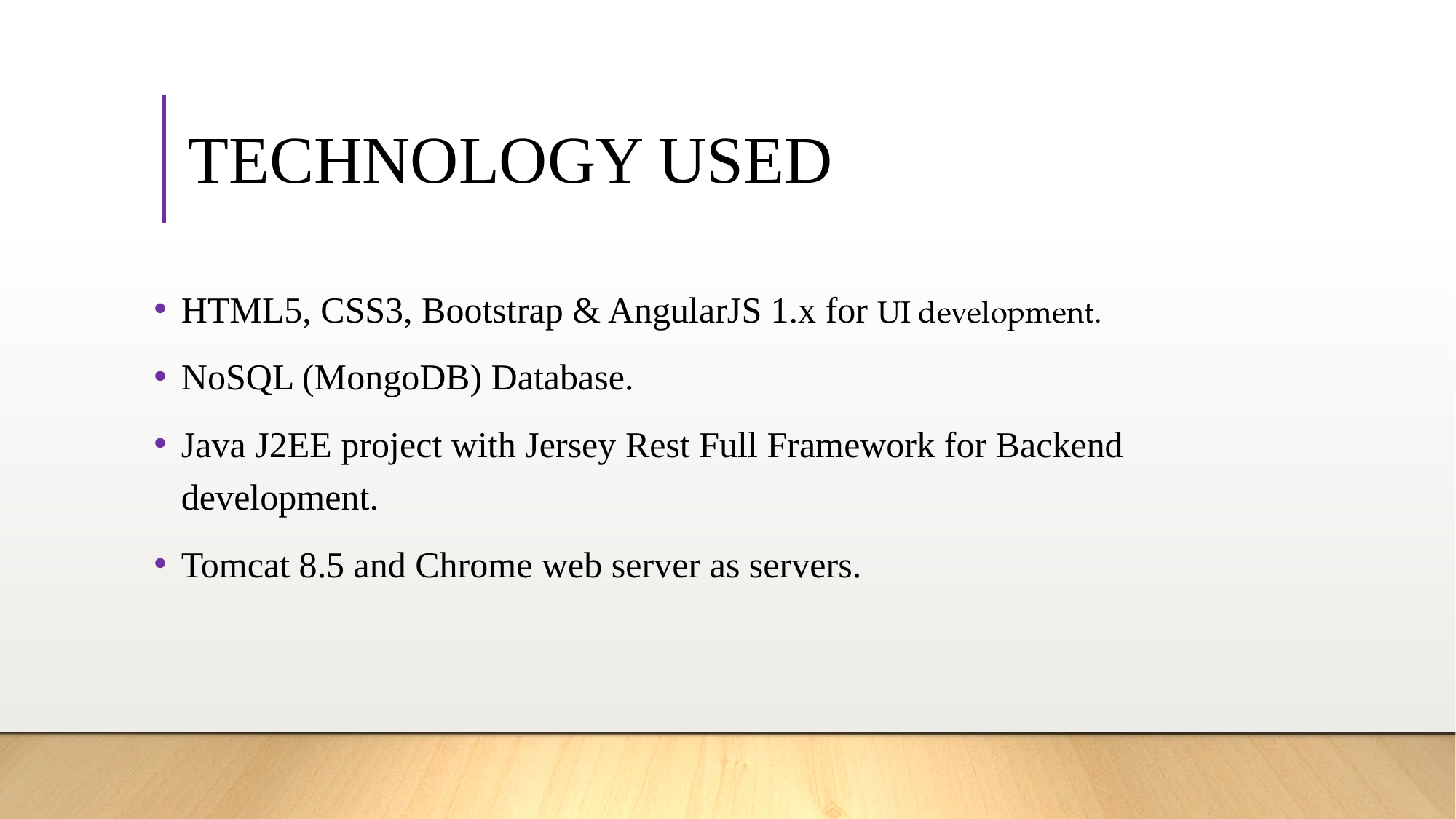

# TECHNOLOGY USED
HTML5, CSS3, Bootstrap & AngularJS 1.x for UI development.
NoSQL (MongoDB) Database.
Java J2EE project with Jersey Rest Full Framework for Backend development.
Tomcat 8.5 and Chrome web server as servers.